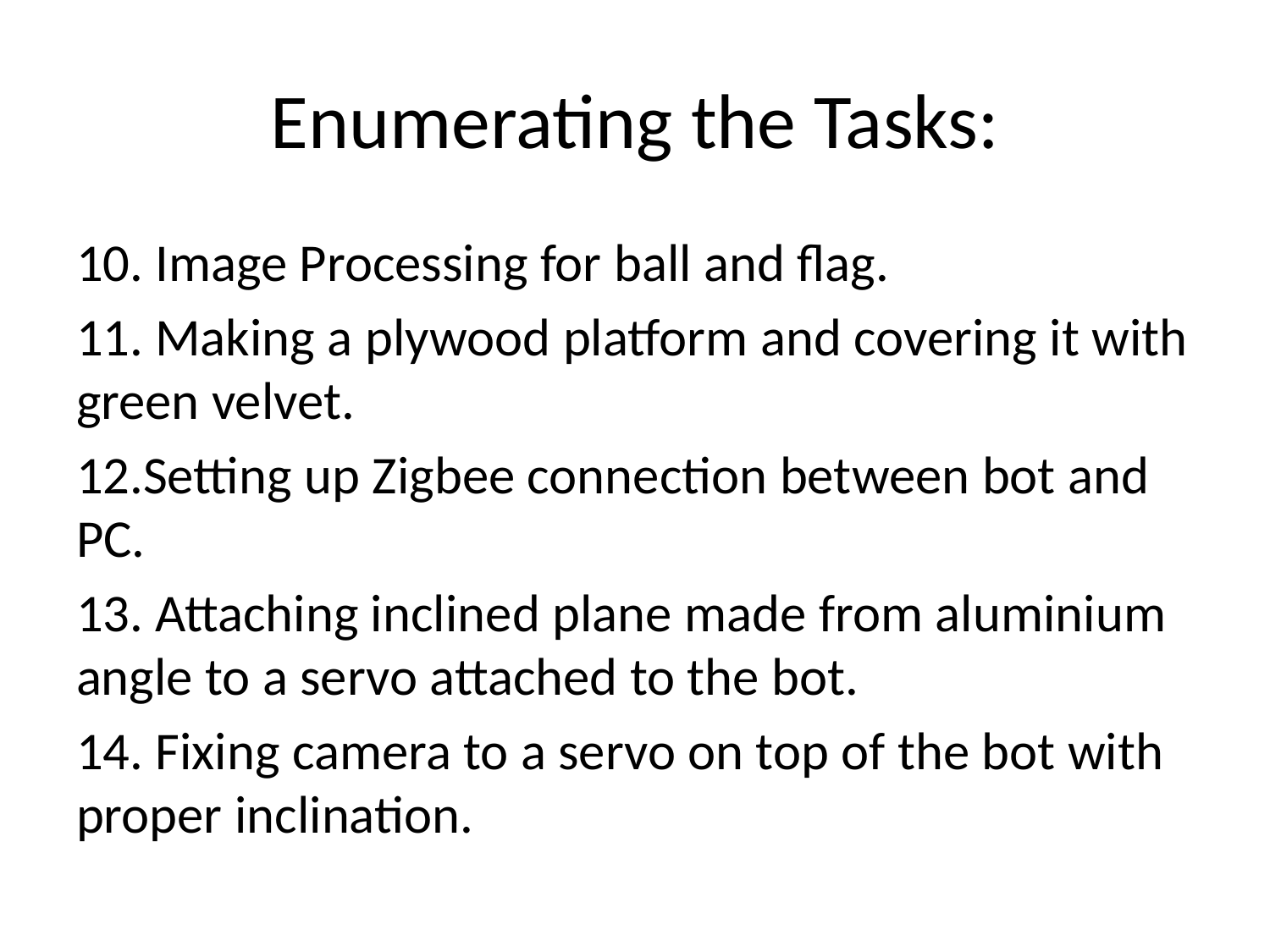

# Enumerating the Tasks:
10. Image Processing for ball and flag.
11. Making a plywood platform and covering it with green velvet.
12.Setting up Zigbee connection between bot and PC.
13. Attaching inclined plane made from aluminium angle to a servo attached to the bot.
14. Fixing camera to a servo on top of the bot with proper inclination.